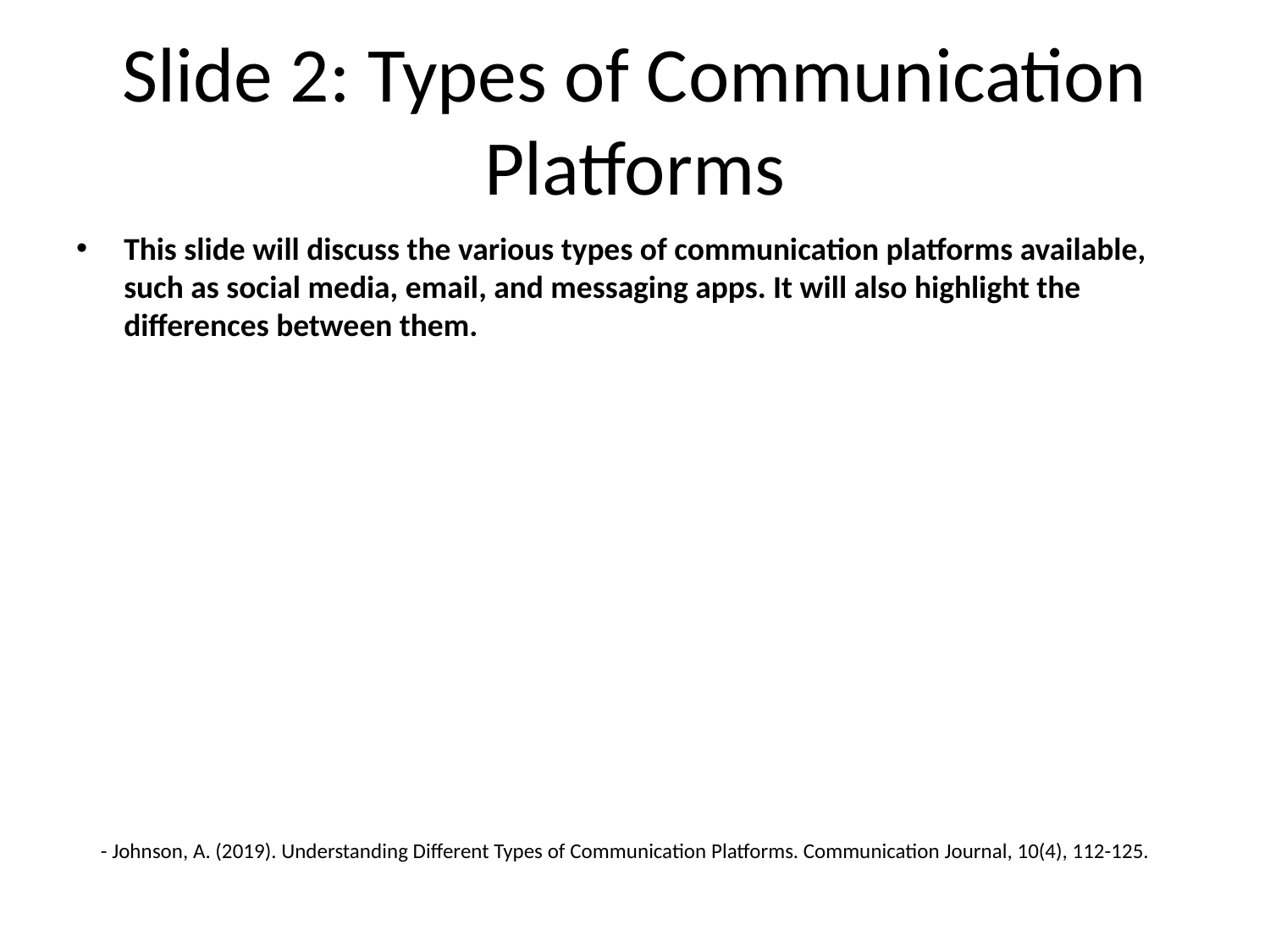

# Slide 2: Types of Communication Platforms
This slide will discuss the various types of communication platforms available, such as social media, email, and messaging apps. It will also highlight the differences between them.

- Johnson, A. (2019). Understanding Different Types of Communication Platforms. Communication Journal, 10(4), 112-125.